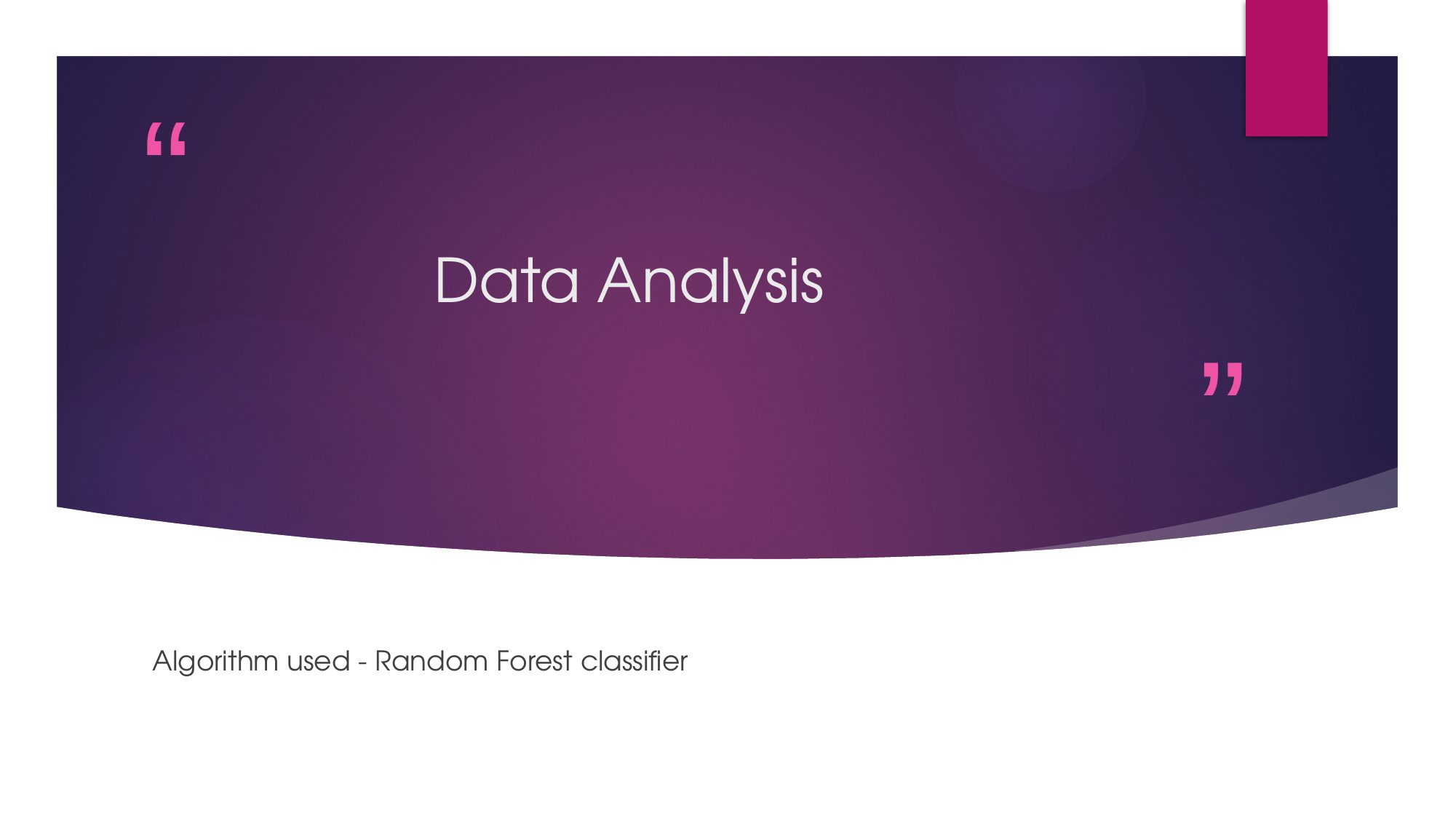

# Data Analysis
Algorithm used - Random Forest classifier